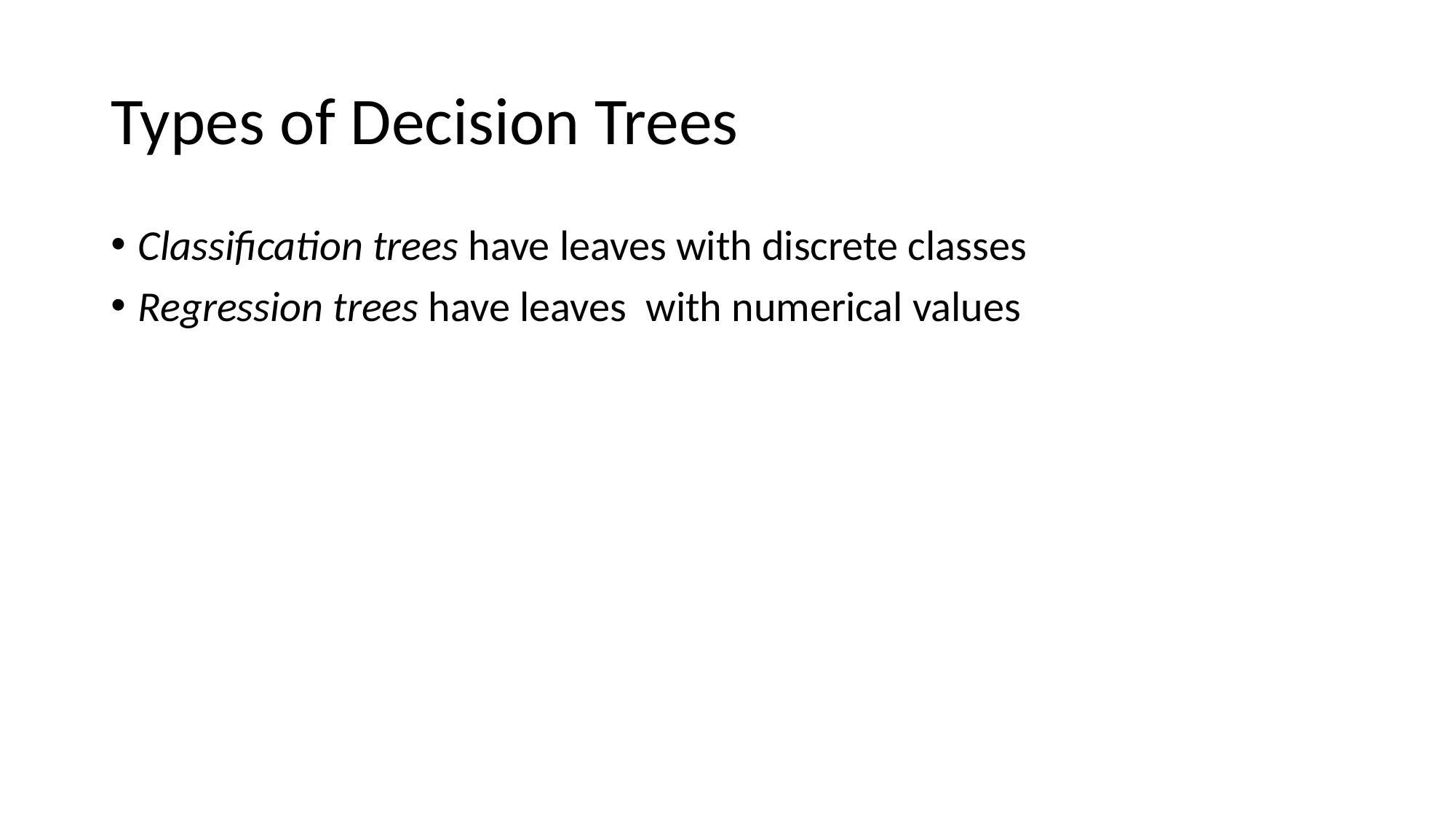

# Types of Decision Trees
Classification trees have leaves with discrete classes
Regression trees have leaves  with numerical values